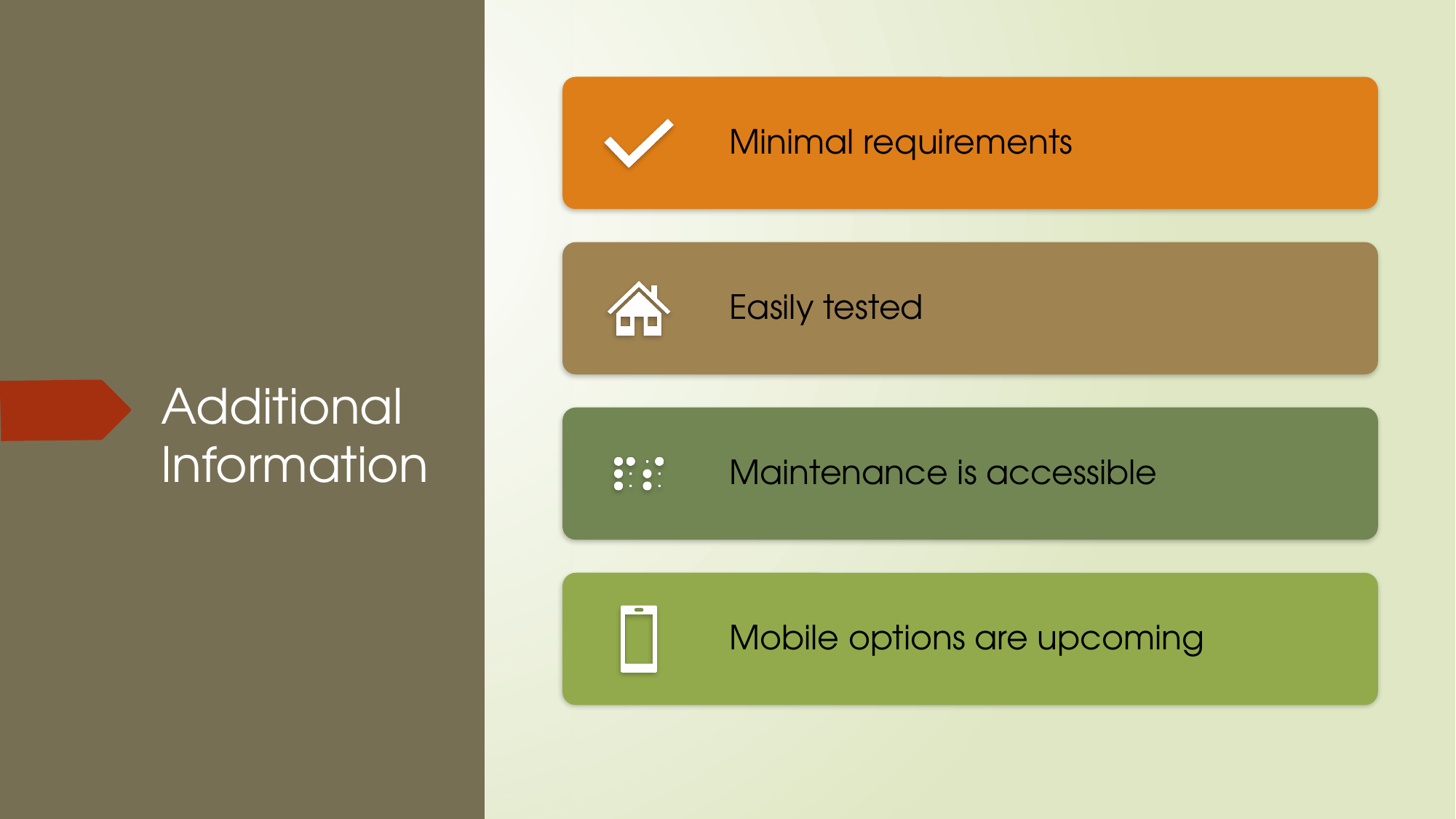

Minimal requirements
Easily tested
Maintenance is accessible
Mobile options are upcoming
# Additional Information